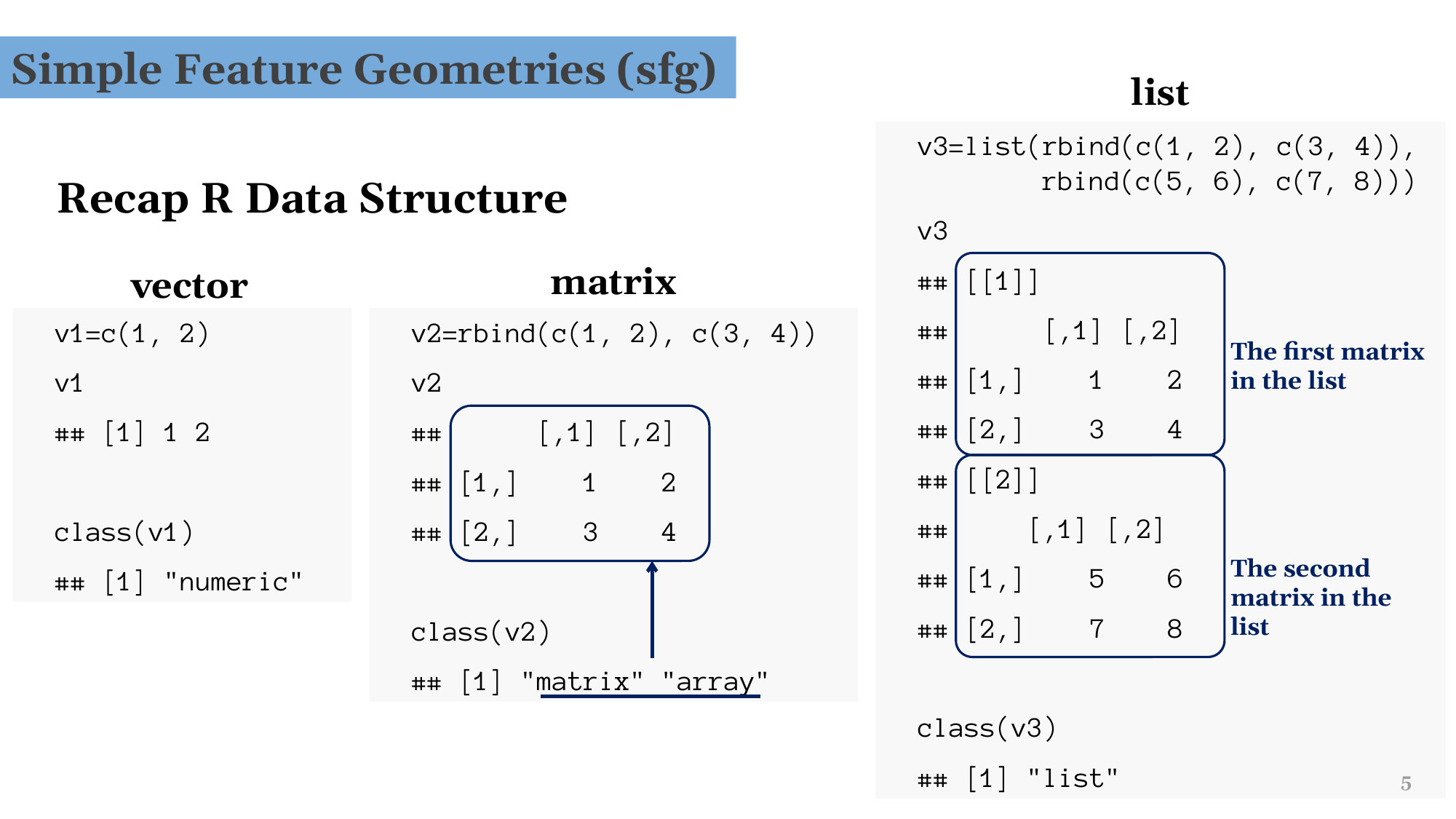

Simple Feature Geometries (sfg)
list
v3=list(rbind(c(1, 2), c(3, 4)),
          rbind(c(5, 6), c(7, 8)))
v3
## [[1]]
##      [,1] [,2]
## [1,]    1    2
## [2,]    3    4
## [[2]]
##     [,1] [,2]
## [1,]    5    6
## [2,]    7    8

class(v3)
## [1] "list"
Recap R Data Structure
matrix

vector
v1=c(1, 2)
v1
## [1] 1 2

class(v1)
## [1] "numeric"
v2=rbind(c(1, 2), c(3, 4))
v2
##      [,1] [,2]
## [1,]    1    2
## [2,]    3    4

class(v2)
## [1] "matrix" "array"
The first matrix in the list

The second matrix in the list
5